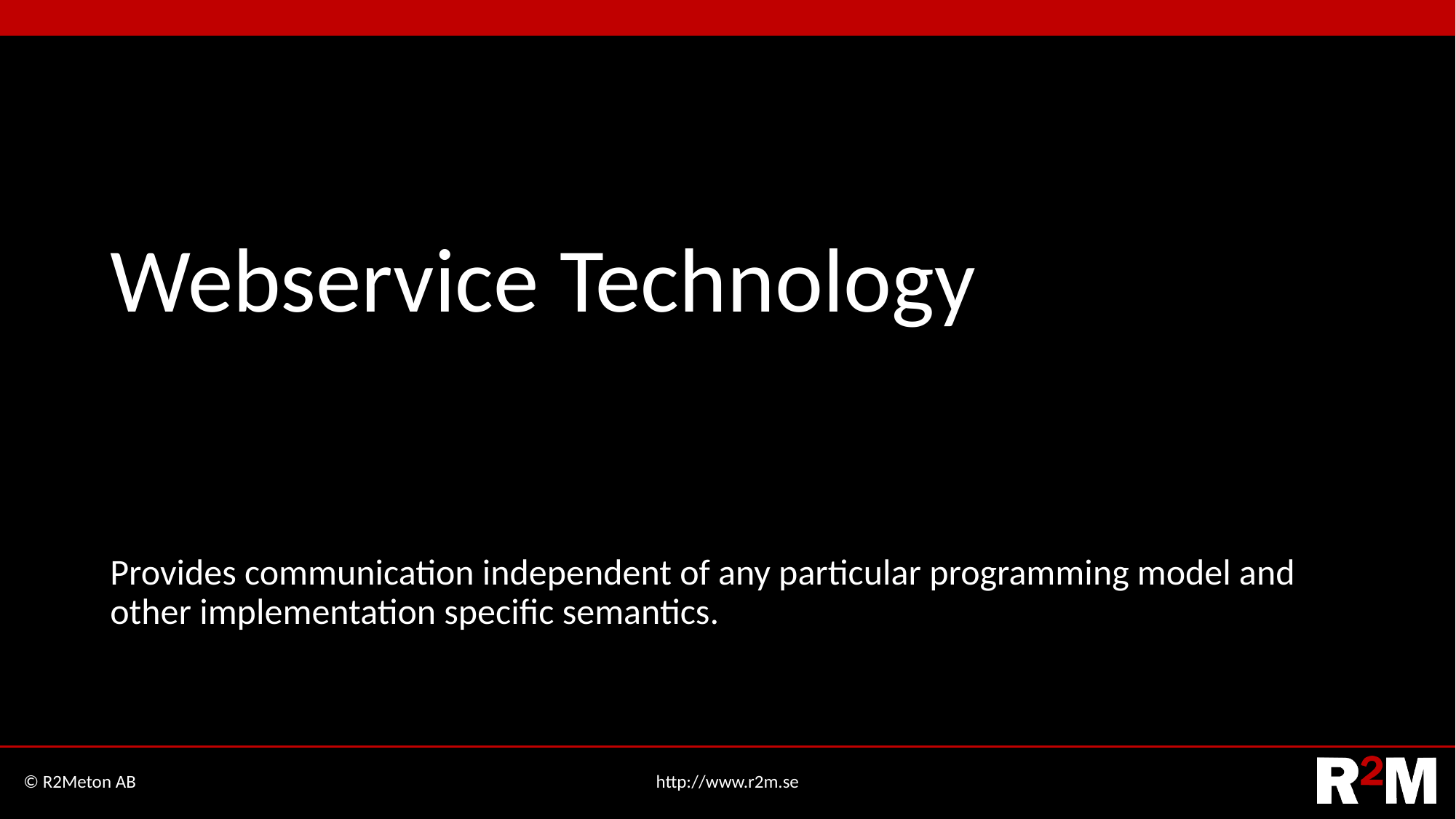

# Webservice Technology
Provides communication independent of any particular programming model and other implementation specific semantics.
© R2Meton AB
http://www.r2m.se